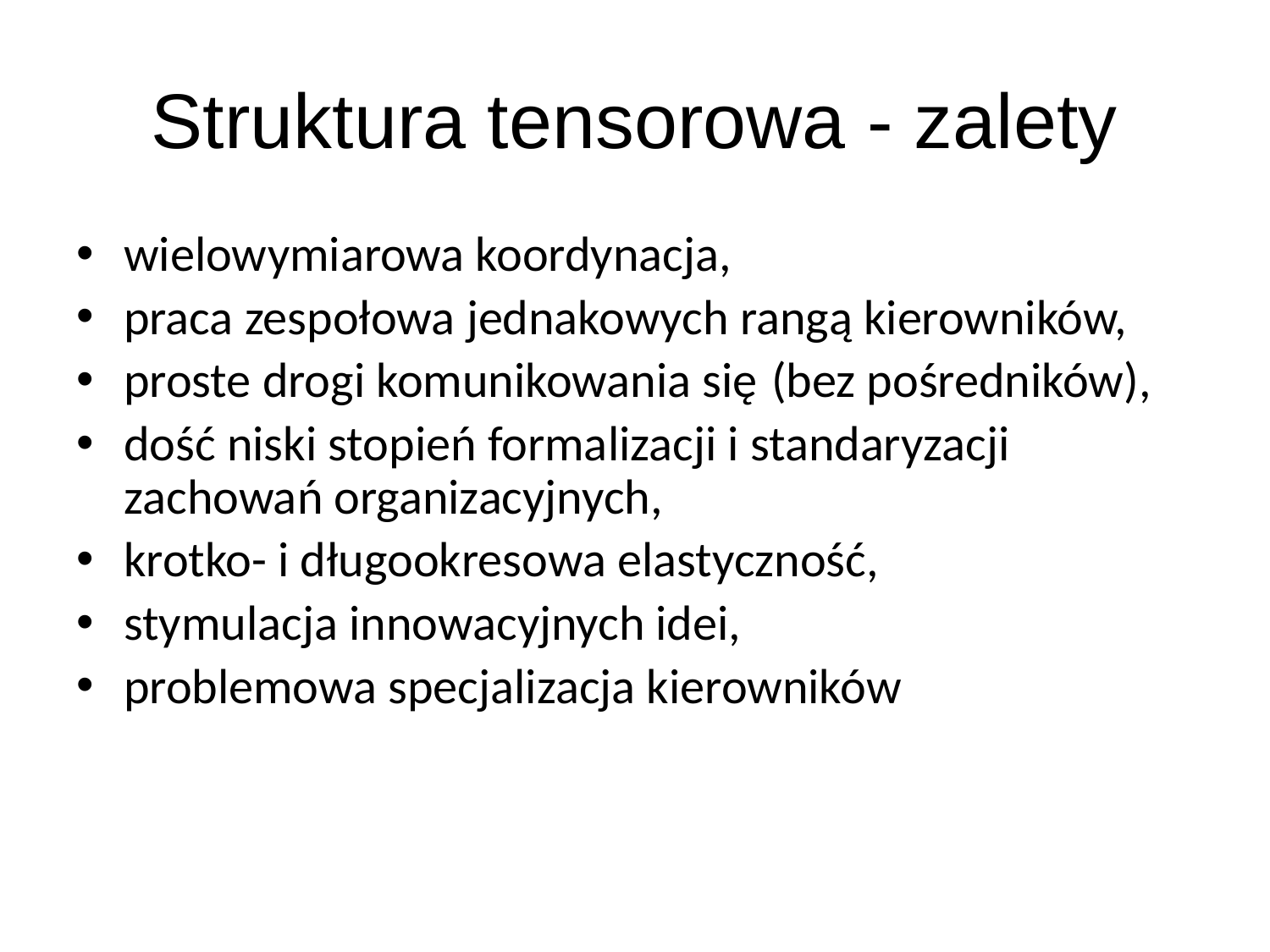

# Struktura tensorowa - zalety
wielowymiarowa koordynacja,
praca zespołowa jednakowych rangą kierowników,
proste drogi komunikowania się (bez pośredników),
dość niski stopień formalizacji i standaryzacji zachowań organizacyjnych,
krotko- i długookresowa elastyczność,
stymulacja innowacyjnych idei,
problemowa specjalizacja kierowników